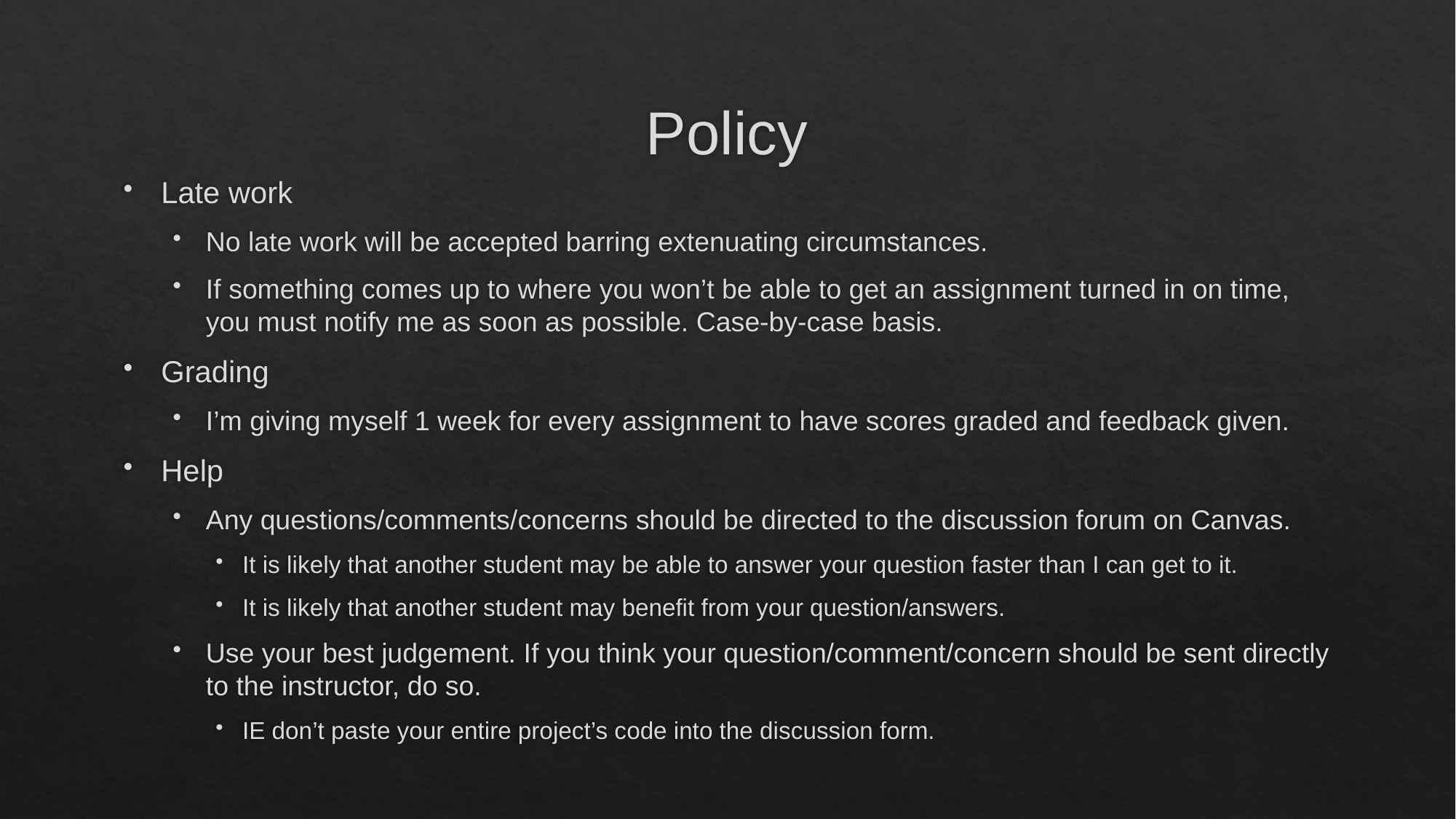

# Policy
Late work
No late work will be accepted barring extenuating circumstances.
If something comes up to where you won’t be able to get an assignment turned in on time, you must notify me as soon as possible. Case-by-case basis.
Grading
I’m giving myself 1 week for every assignment to have scores graded and feedback given.
Help
Any questions/comments/concerns should be directed to the discussion forum on Canvas.
It is likely that another student may be able to answer your question faster than I can get to it.
It is likely that another student may benefit from your question/answers.
Use your best judgement. If you think your question/comment/concern should be sent directly to the instructor, do so.
IE don’t paste your entire project’s code into the discussion form.